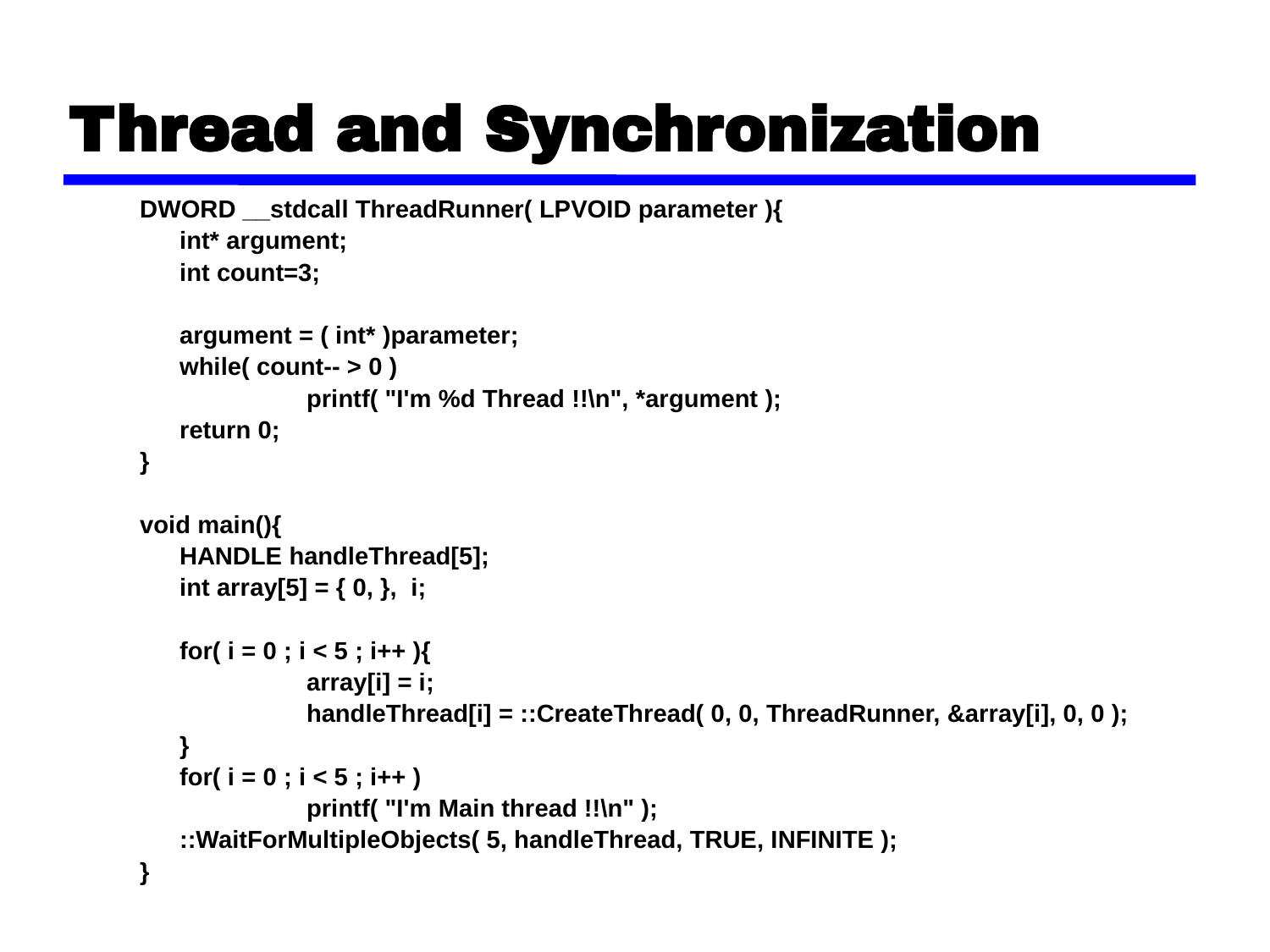

# Thread and Synchronization
DWORD __stdcall ThreadRunner( LPVOID parameter ){
	int* argument;
	int count=3;

	argument = ( int* )parameter;
	while( count-- > 0 )
		printf( "I'm %d Thread !!\n", *argument );
	return 0;
}

void main(){
	HANDLE handleThread[5];
	int array[5] = { 0, },  i;

	for( i = 0 ; i < 5 ; i++ ){
		array[i] = i;
		handleThread[i] = ::CreateThread( 0, 0, ThreadRunner, &array[i], 0, 0 );
	}
	for( i = 0 ; i < 5 ; i++ )
		printf( "I'm Main thread !!\n" );
	::WaitForMultipleObjects( 5, handleThread, TRUE, INFINITE );
}